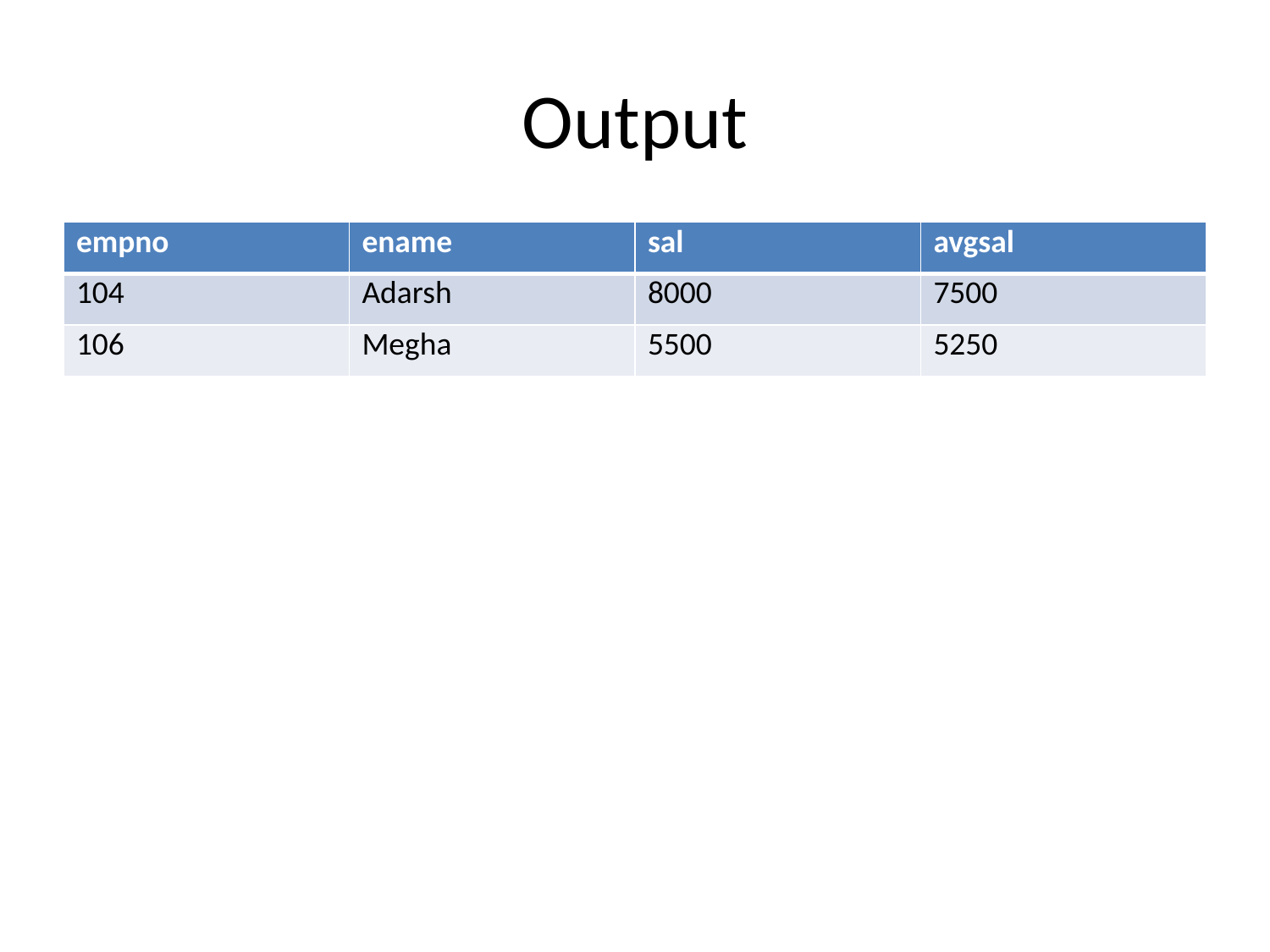

# Output
| empno | ename | sal | avgsal |
| --- | --- | --- | --- |
| 104 | Adarsh | 8000 | 7500 |
| 106 | Megha | 5500 | 5250 |